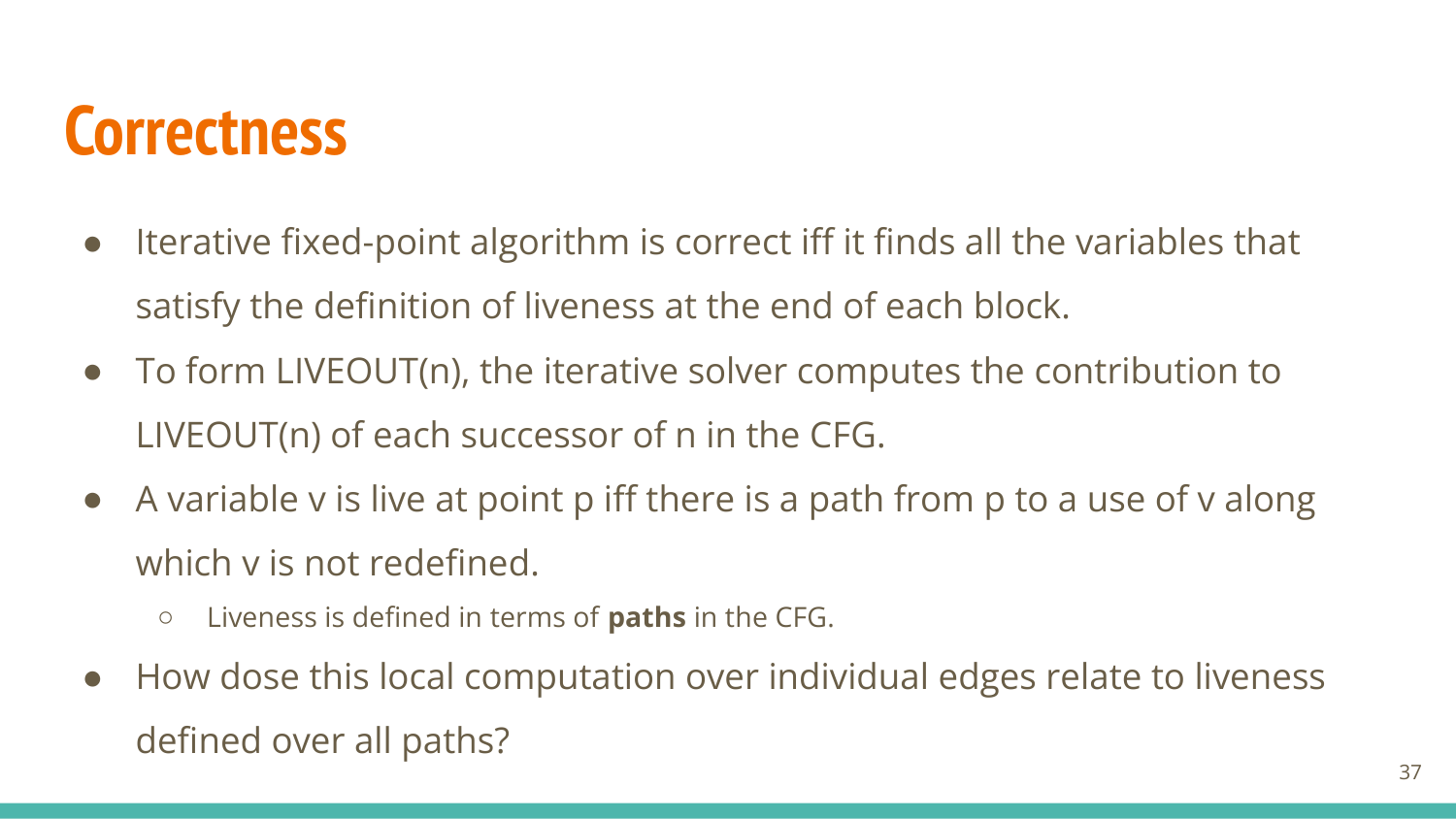

# Correctness
Iterative fixed-point algorithm is correct iff it finds all the variables that satisfy the definition of liveness at the end of each block.
To form LIVEOUT(n), the iterative solver computes the contribution to LIVEOUT(n) of each successor of n in the CFG.
A variable v is live at point p iff there is a path from p to a use of v along which v is not redefined.
Liveness is defined in terms of paths in the CFG.
How dose this local computation over individual edges relate to liveness defined over all paths?
37